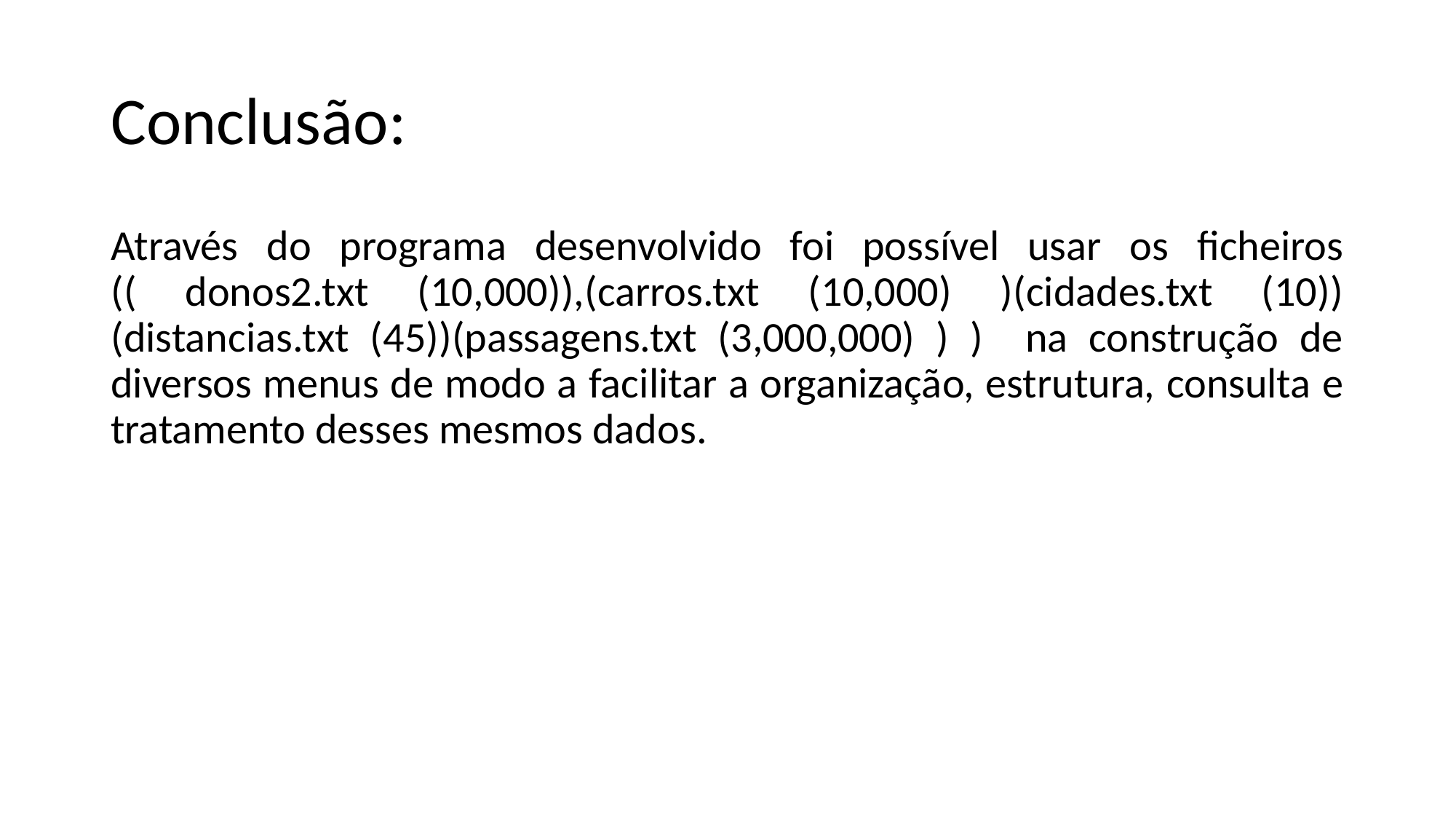

# Conclusão:
Através do programa desenvolvido foi possível usar os ficheiros (( donos2.txt (10,000)),(carros.txt (10,000) )(cidades.txt (10))(distancias.txt (45))(passagens.txt (3,000,000) ) )  na construção de diversos menus de modo a facilitar a organização, estrutura, consulta e tratamento desses mesmos dados.